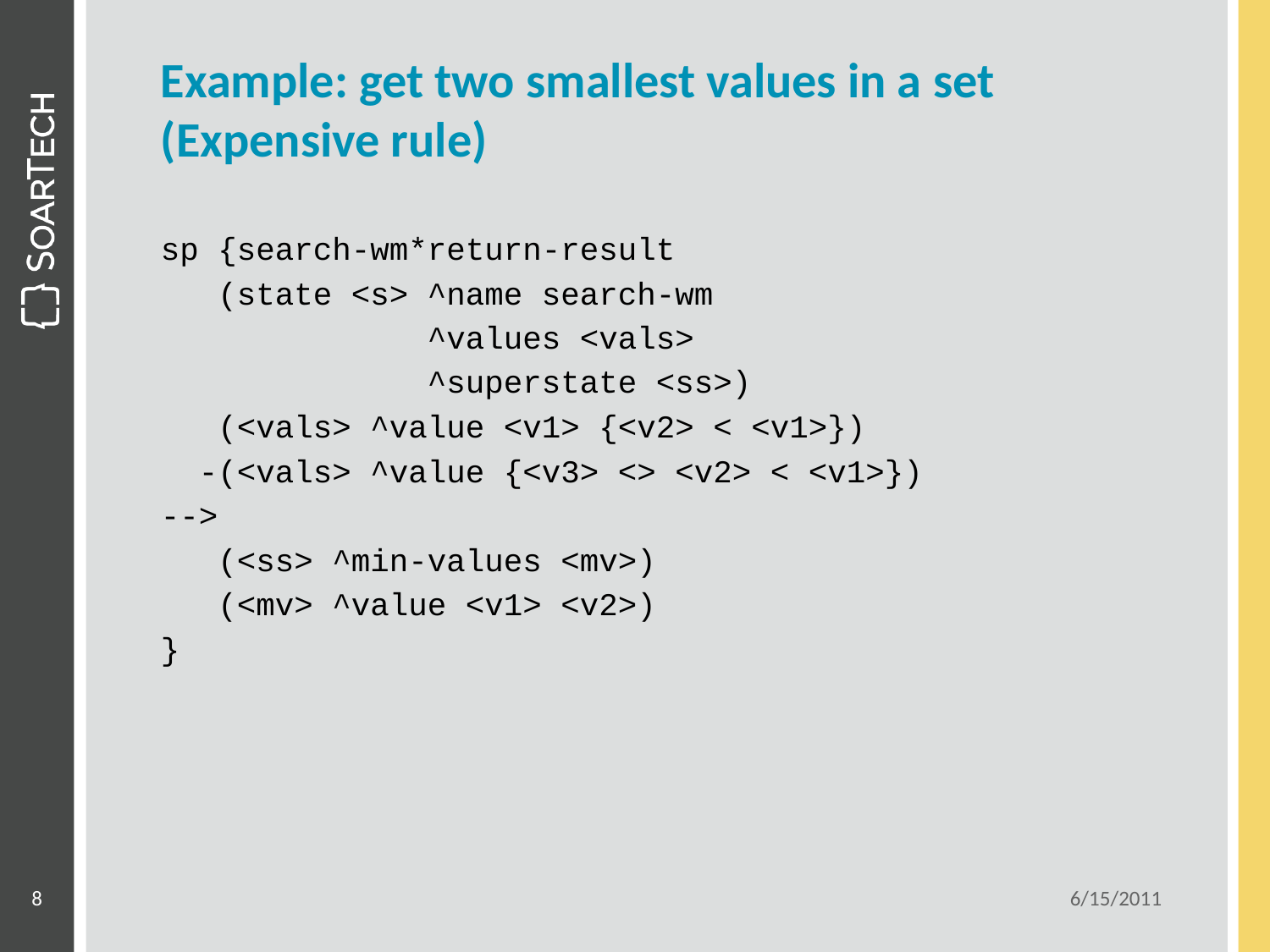

# Example: get two smallest values in a set (Expensive rule)
sp {search-wm*return-result
   (state <s> ^name search-wm
              ^values <vals>
              ^superstate <ss>)
   (<vals> ^value <v1> {<v2> < <v1>})
  -(<vals> ^value {<v3> <> <v2> < <v1>})
-->
   (<ss> ^min-values <mv>)
   (<mv> ^value <v1> <v2>)
}
8
6/15/2011